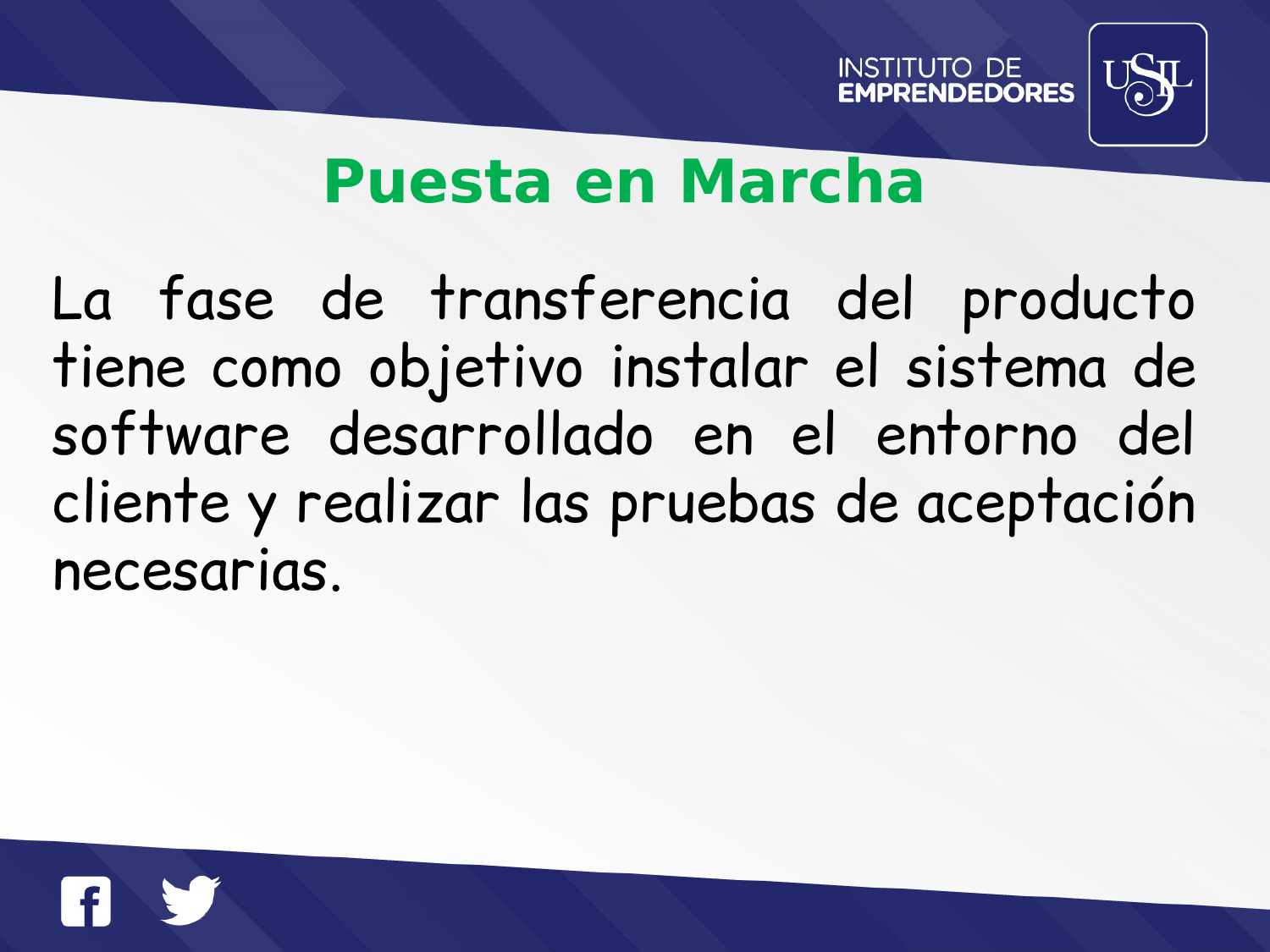

Puesta en Marcha

La fase de transferencia del producto tiene como objetivo instalar el sistema de software desarrollado en el entorno del cliente y realizar las pruebas de aceptación necesarias.